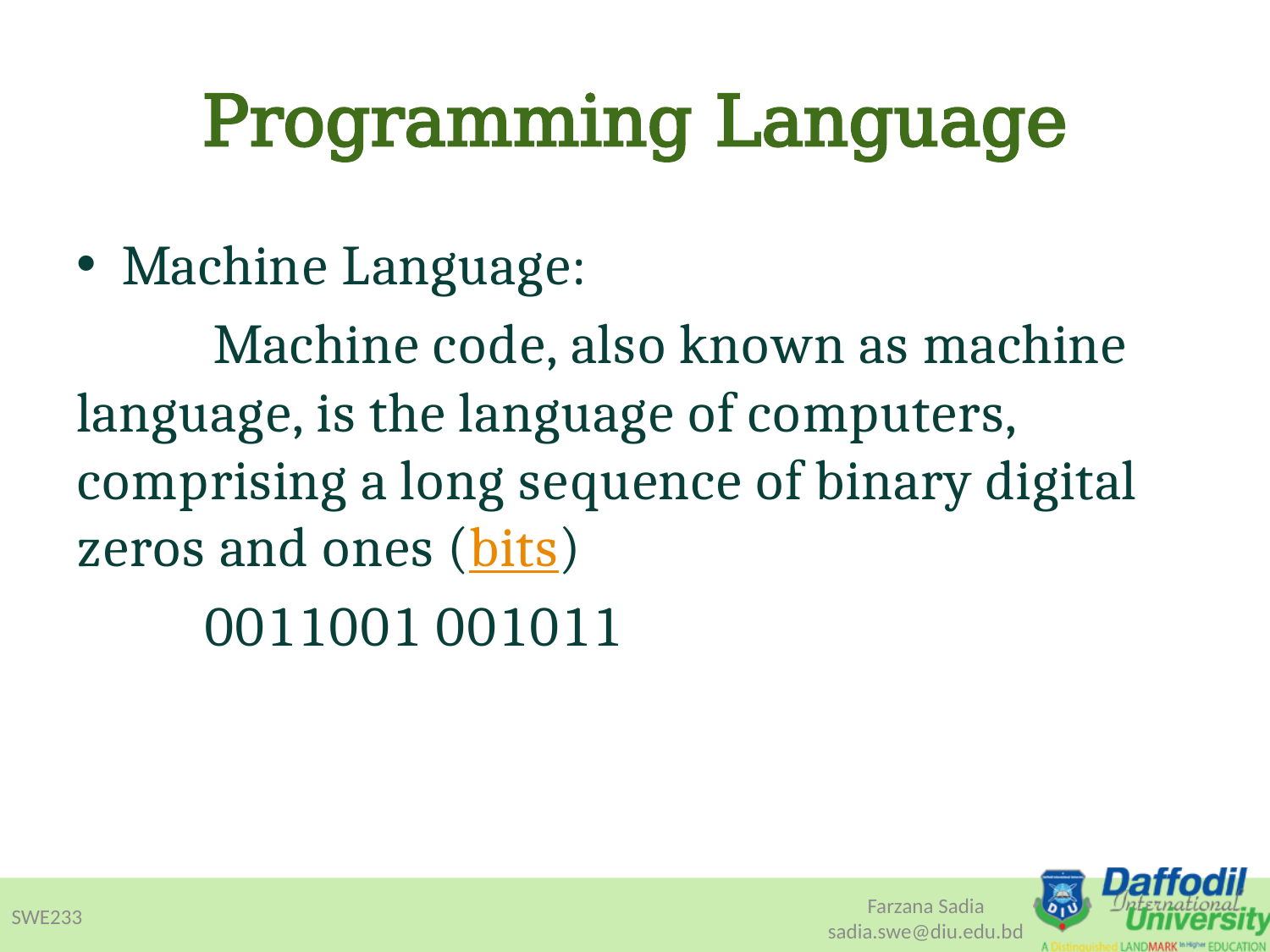

# Programming Language
Machine Language:
	 Machine code, also known as machine language, is the language of computers, comprising a long sequence of binary digital zeros and ones (bits)
	0011001 001011